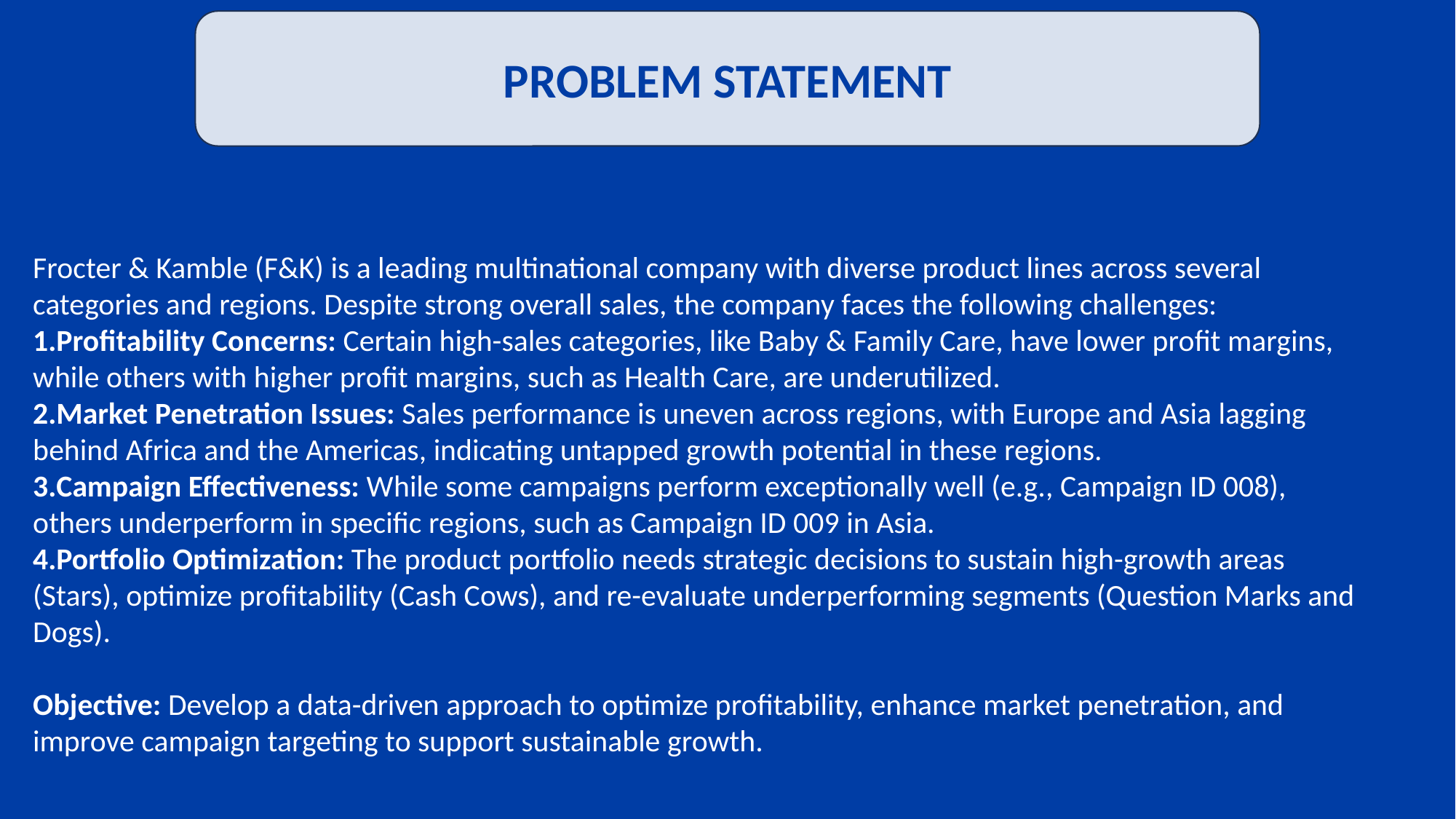

PROBLEM STATEMENT
Frocter & Kamble (F&K) is a leading multinational company with diverse product lines across several categories and regions. Despite strong overall sales, the company faces the following challenges:
Profitability Concerns: Certain high-sales categories, like Baby & Family Care, have lower profit margins, while others with higher profit margins, such as Health Care, are underutilized.
Market Penetration Issues: Sales performance is uneven across regions, with Europe and Asia lagging behind Africa and the Americas, indicating untapped growth potential in these regions.
Campaign Effectiveness: While some campaigns perform exceptionally well (e.g., Campaign ID 008), others underperform in specific regions, such as Campaign ID 009 in Asia.
Portfolio Optimization: The product portfolio needs strategic decisions to sustain high-growth areas (Stars), optimize profitability (Cash Cows), and re-evaluate underperforming segments (Question Marks and Dogs).
Objective: Develop a data-driven approach to optimize profitability, enhance market penetration, and improve campaign targeting to support sustainable growth.